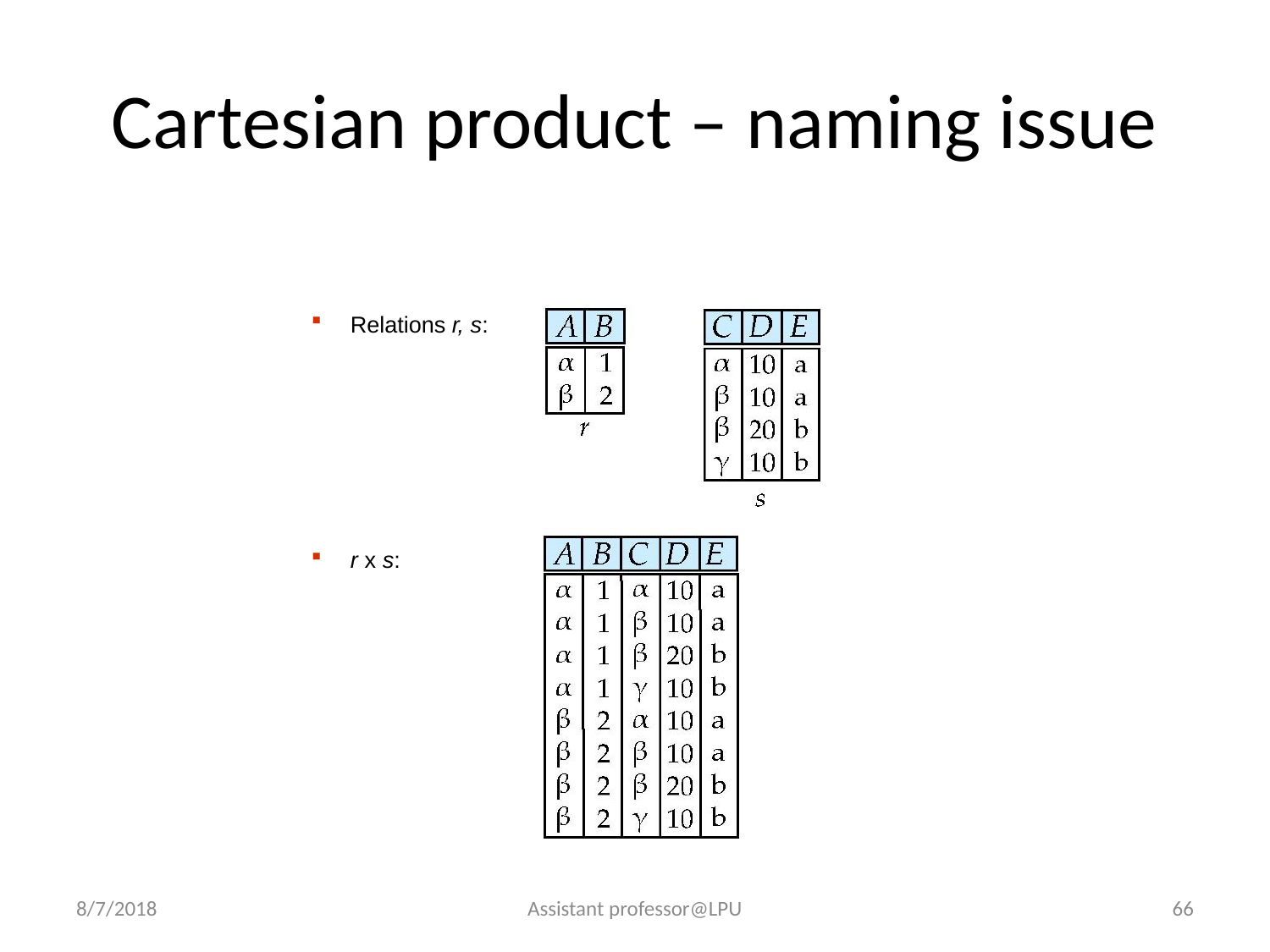

# Cartesian product – naming issue

Relations r, s:
r x s:
8/7/2018
Assistant professor@LPU
66